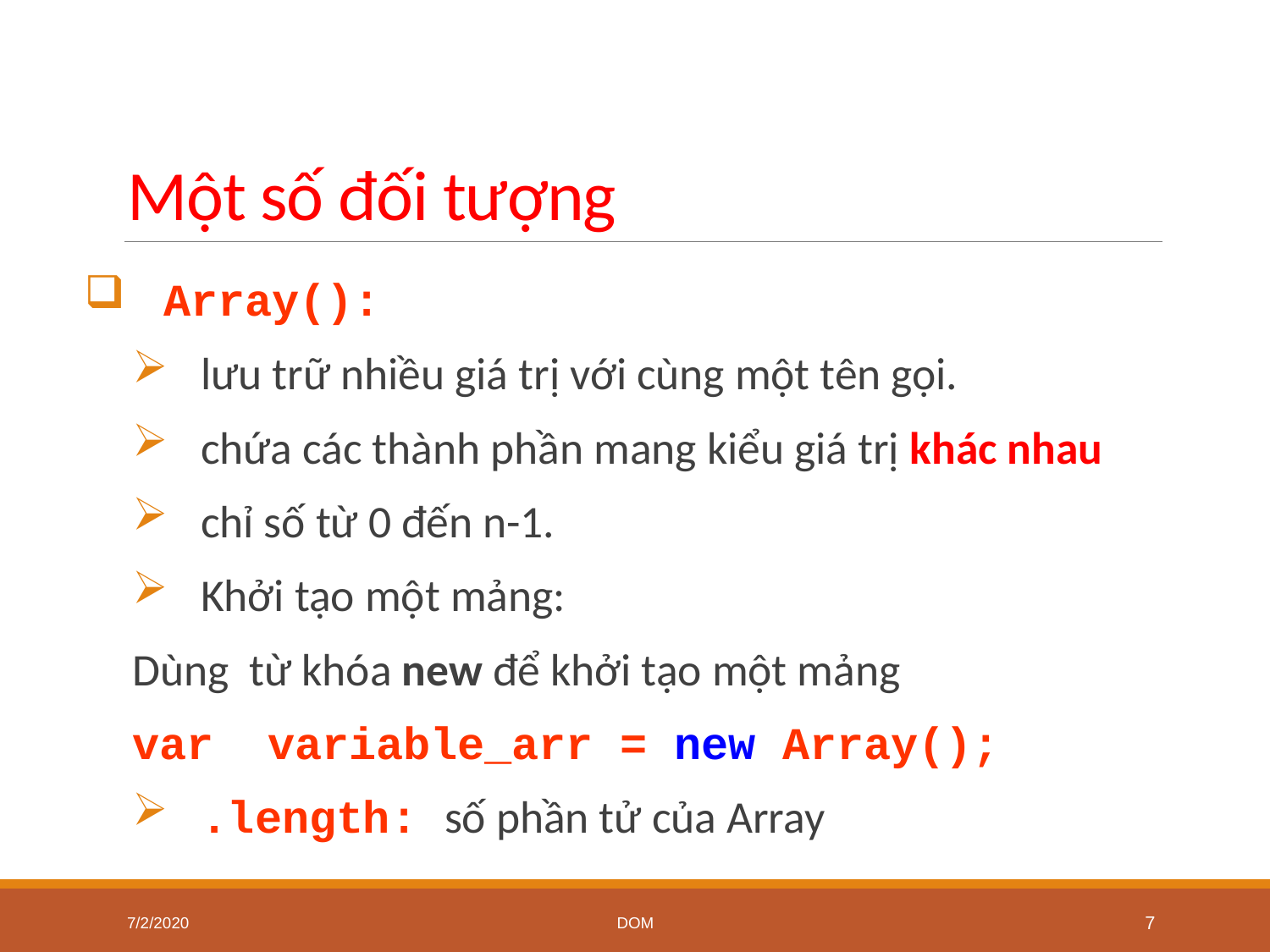

# Một số đối tượng
Array():
lưu trữ nhiều giá trị với cùng một tên gọi.
chứa các thành phần mang kiểu giá trị khác nhau
chỉ số từ 0 đến n-1.
Khởi tạo một mảng:
Dùng  từ khóa new để khởi tạo một mảng
var  variable_arr = new Array();
.length: số phần tử của Array
7/2/2020
DOM
7